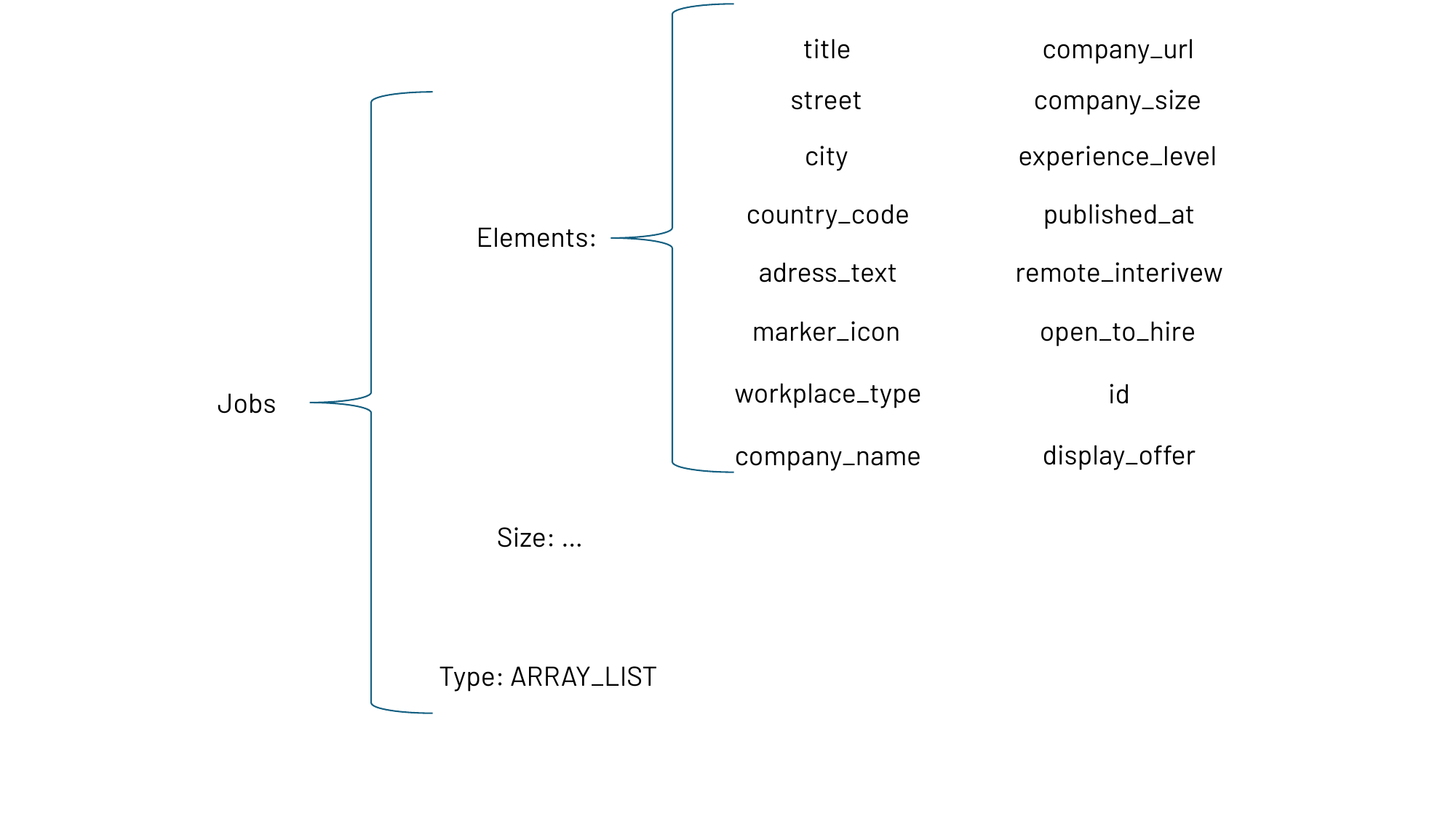

company_url
title
company_size
street

experience_level
city
published_at
country_code
Elements:
remote_interivew
adress_text
open_to_hire
marker_icon
workplace_type
id
Jobs
display_offer
company_name
Size: …
Type: ARRAY_LIST